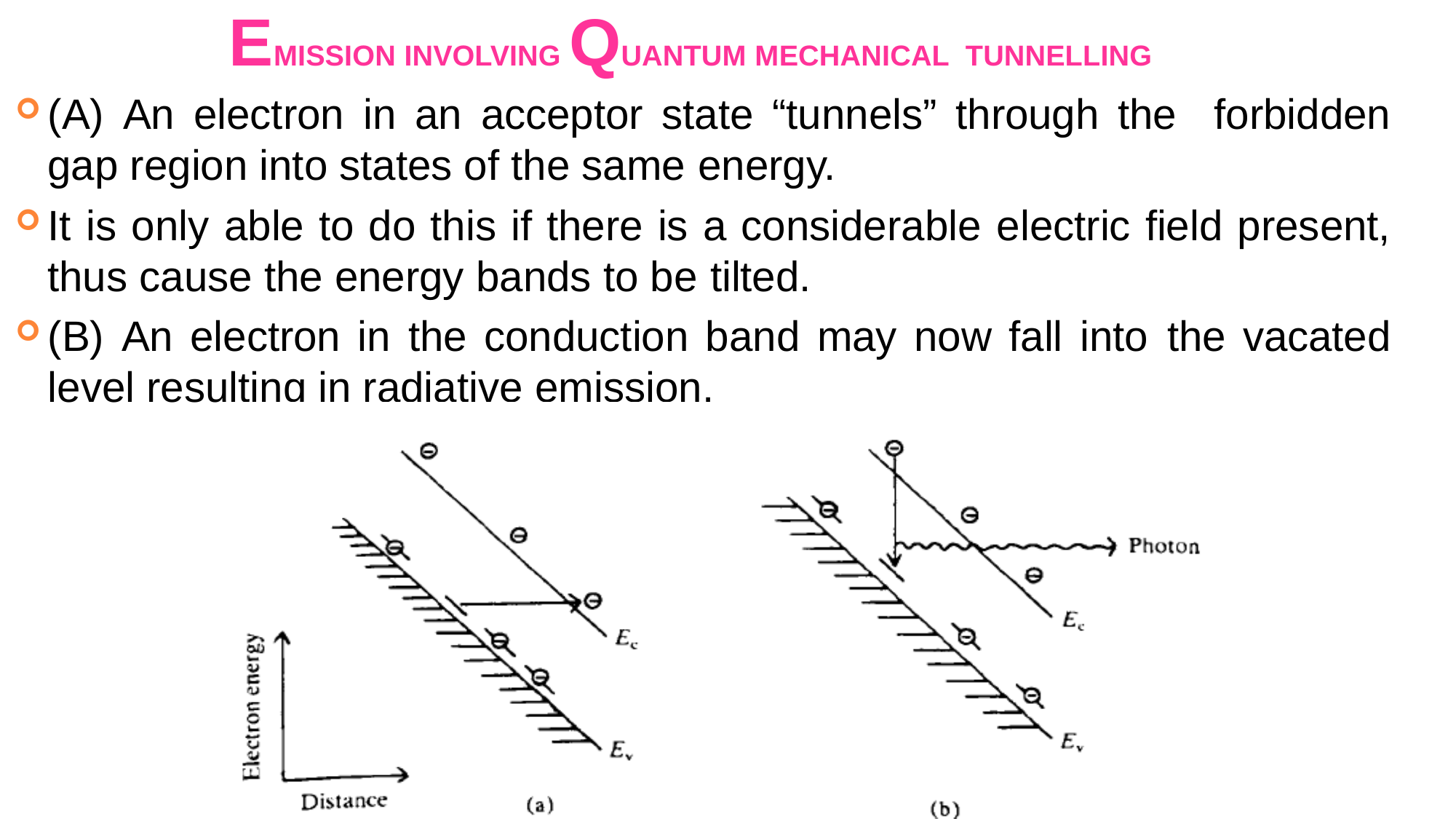

# EMISSION INVOLVING QUANTUM MECHANICAL TUNNELLING
(A) An electron in an acceptor state “tunnels” through the  forbidden gap region into states of the same energy.
It is only able to do this if there is a considerable electric field present, thus cause the energy bands to be tilted.
(B) An electron in the conduction band may now fall into the vacated level resulting in radiative emission.